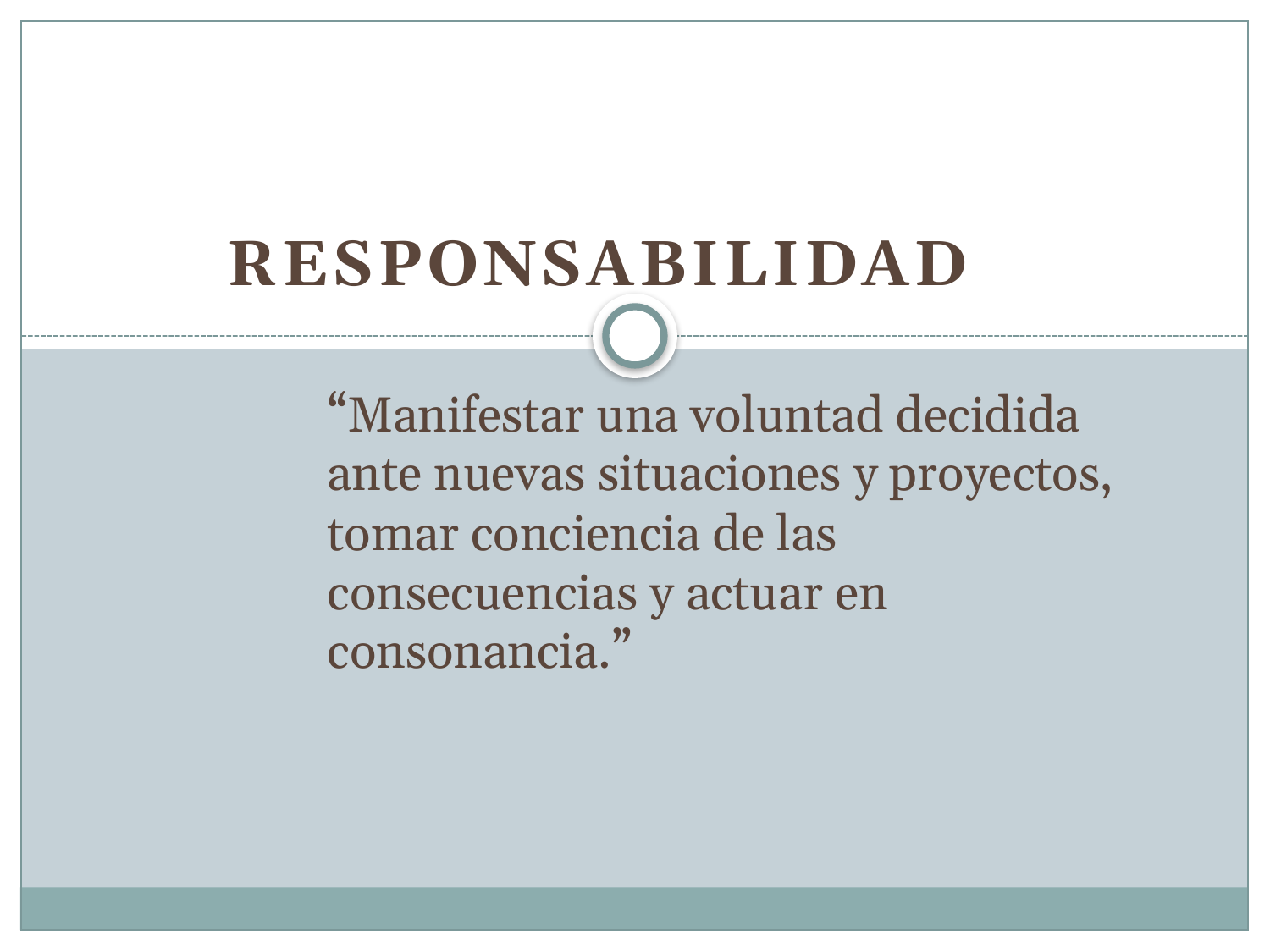

RESPONSABILIDAD
“Manifestar una voluntad decidida ante nuevas situaciones y proyectos, tomar conciencia de las consecuencias y actuar en consonancia.”